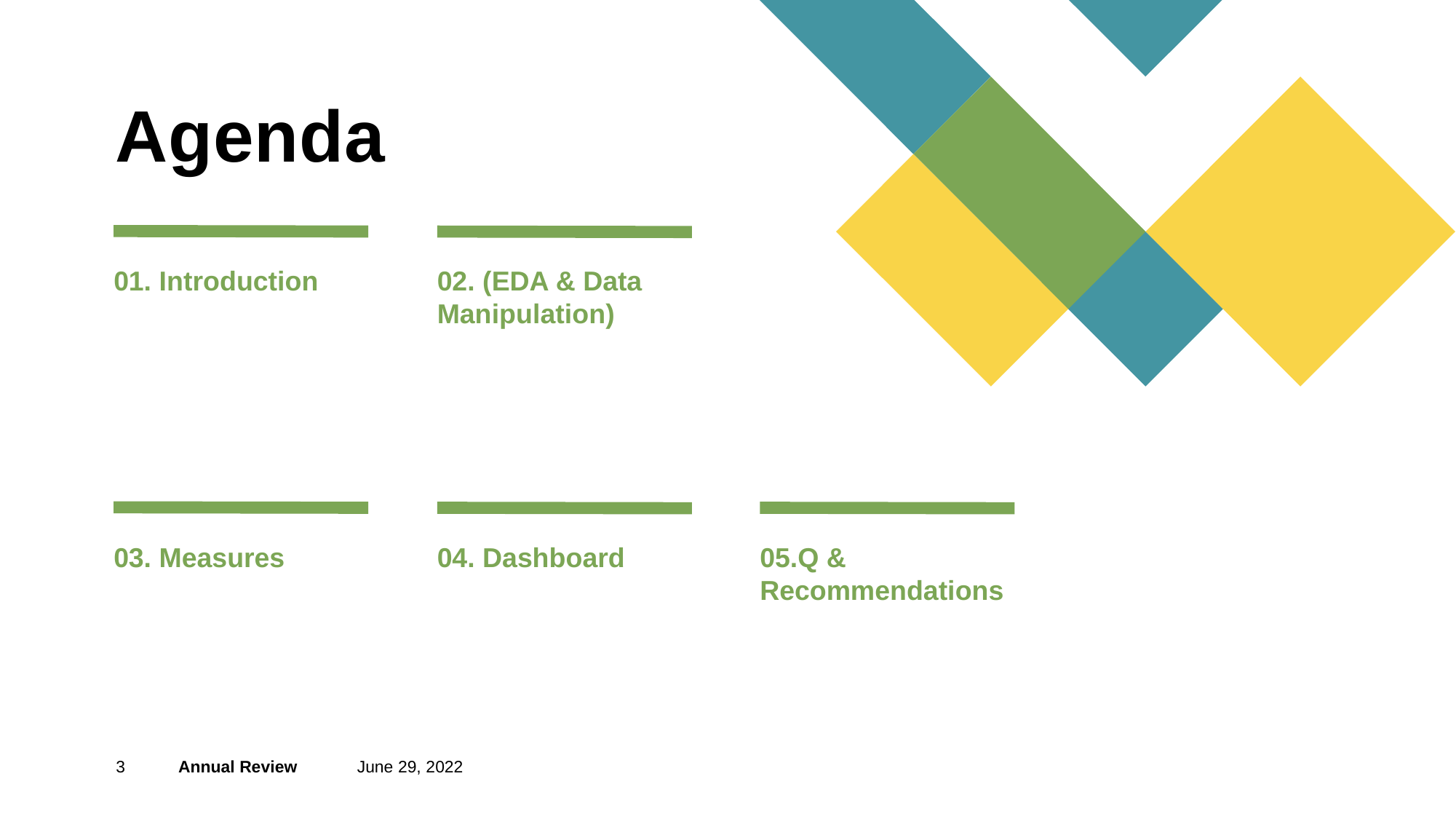

# Agenda
01. Introduction
02. (EDA & Data  Manipulation)
03. Measures
04. Dashboard
05.Q & Recommendations
3
Annual Review
June 29, 2022